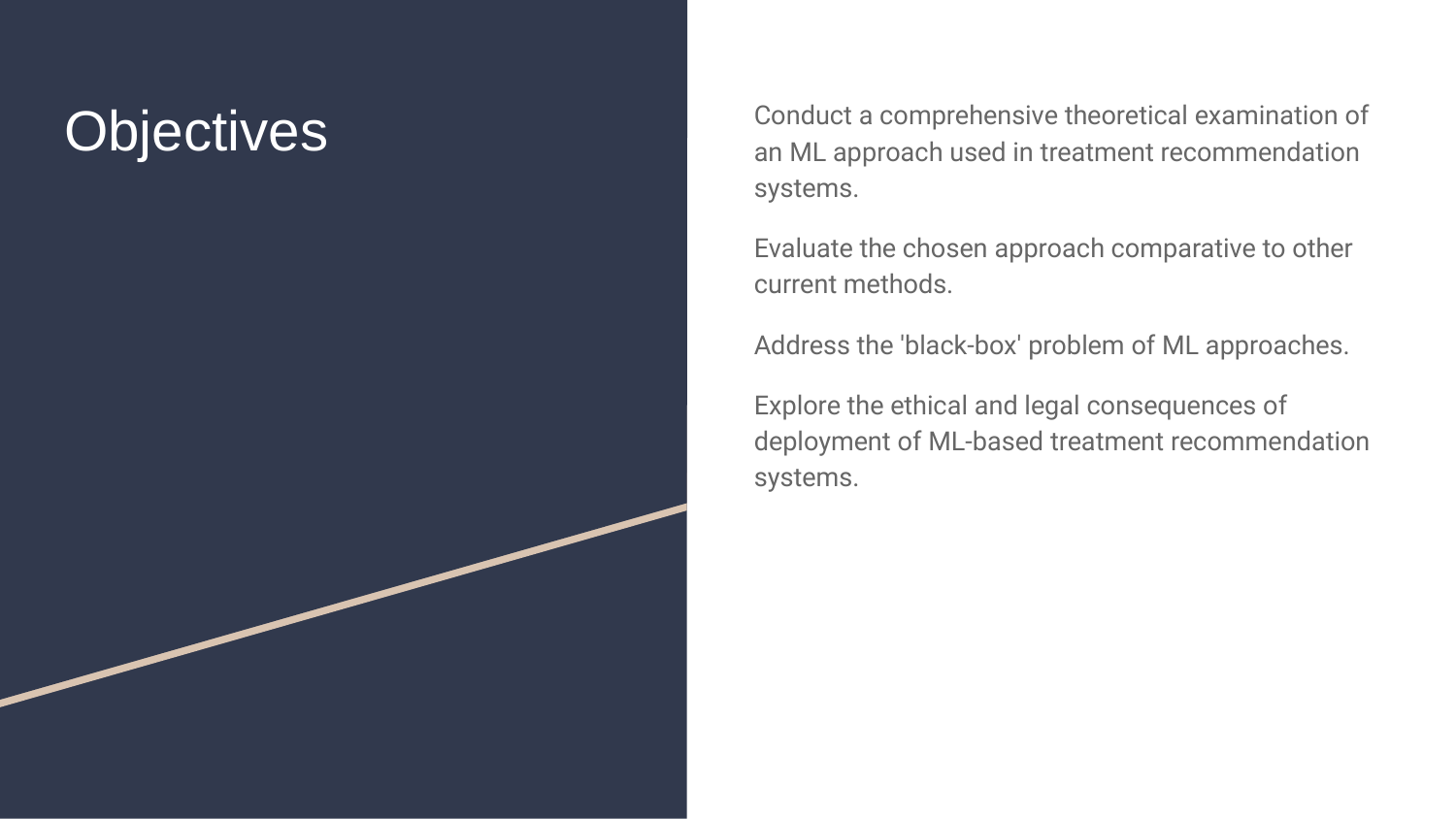

# Objectives
Conduct a comprehensive theoretical examination of an ML approach used in treatment recommendation systems.
Evaluate the chosen approach comparative to other current methods.
Address the 'black-box' problem of ML approaches.
Explore the ethical and legal consequences of deployment of ML-based treatment recommendation systems.